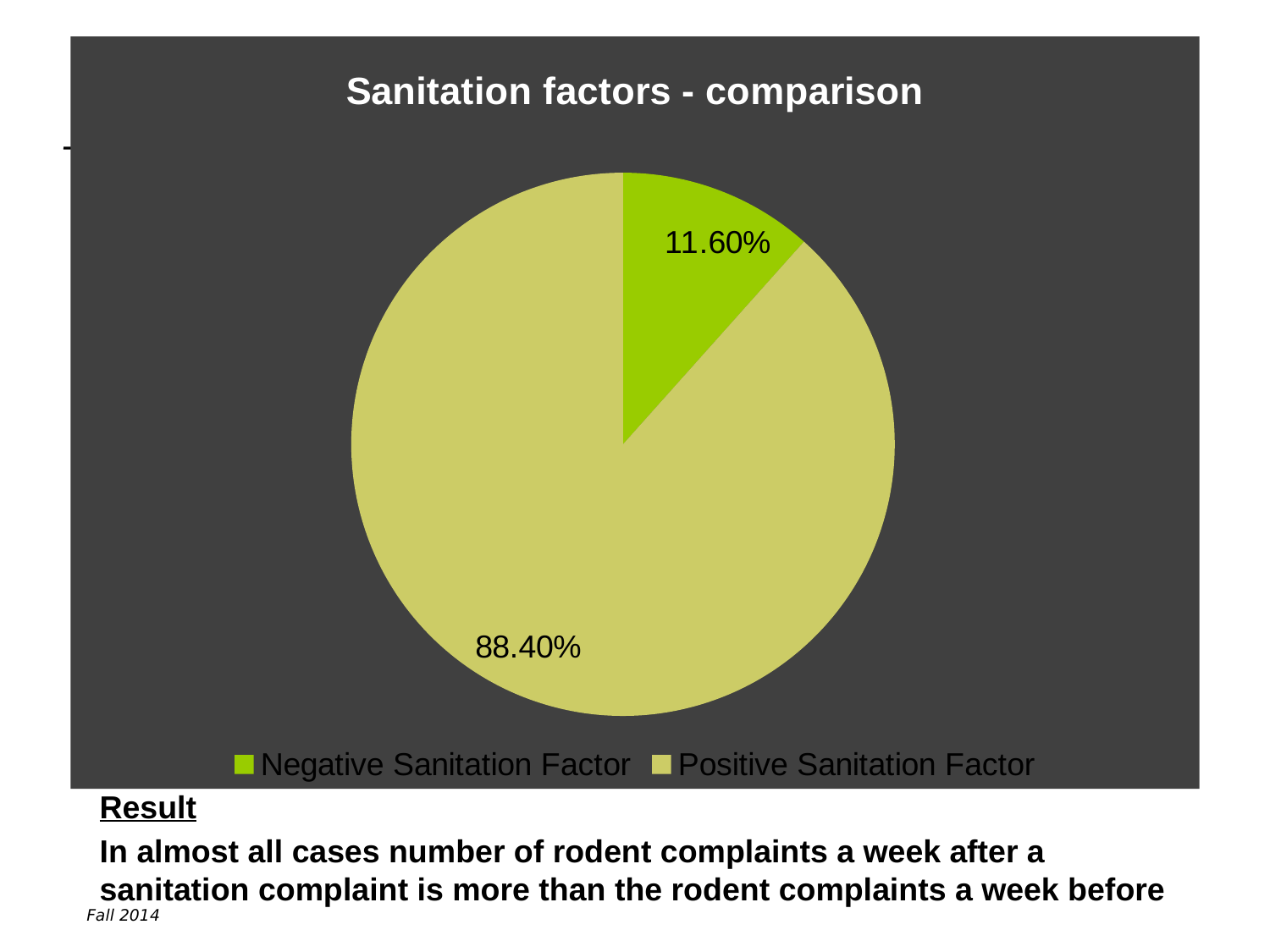

### Chart: Sanitation factors - comparison

| Category | Sales |
|---|---|
| Negative Sanitation Factor | 0.11600000000000003 |
| Positive Sanitation Factor | 0.8840000000000001 |
Result
In almost all cases number of rodent complaints a week after a sanitation complaint is more than the rodent complaints a week before